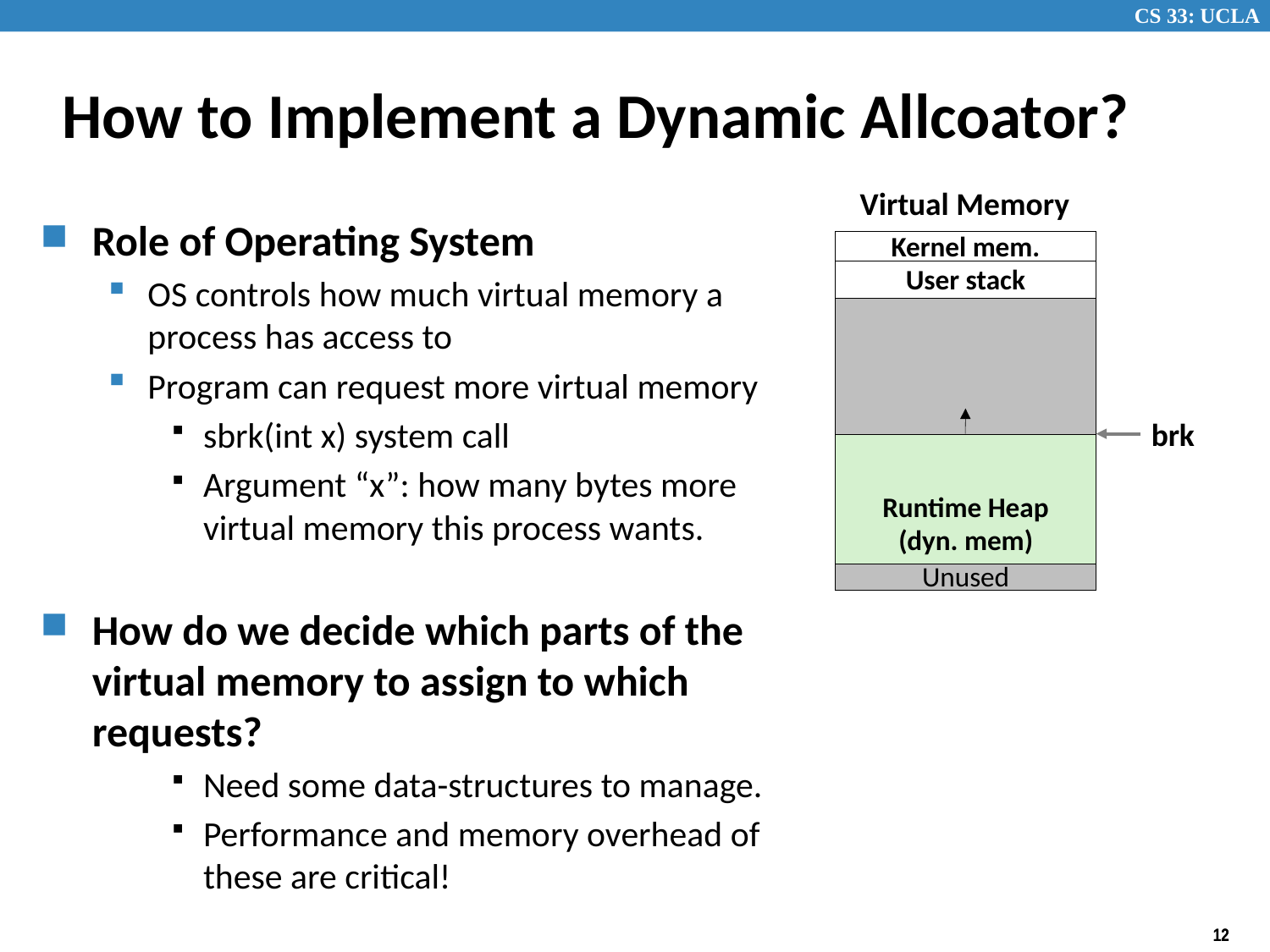

# How to Implement a Dynamic Allcoator?
Virtual Memory
Kernel mem.
User stack

Runtime Heap
(dyn. mem)
Unused
Role of Operating System
OS controls how much virtual memory a process has access to
Program can request more virtual memory
sbrk(int x) system call
Argument “x”: how many bytes more virtual memory this process wants.

How do we decide which parts of the virtual memory to assign to which requests?
Need some data-structures to manage.
Performance and memory overhead of these are critical!
brk